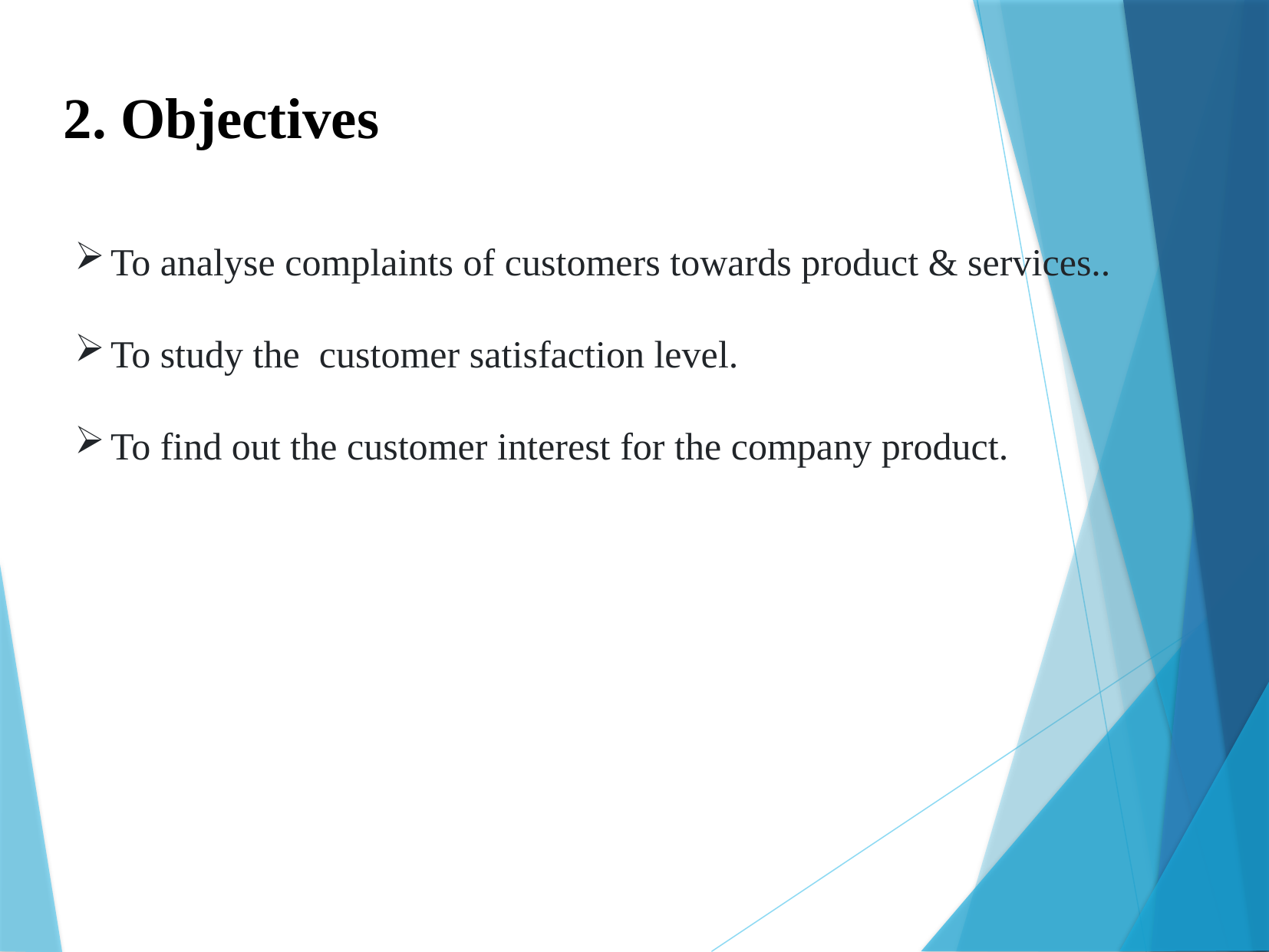

2. Objectives

To analyse complaints of customers towards product & services..

To study the  customer satisfaction level.

To find out the customer interest for the company product.